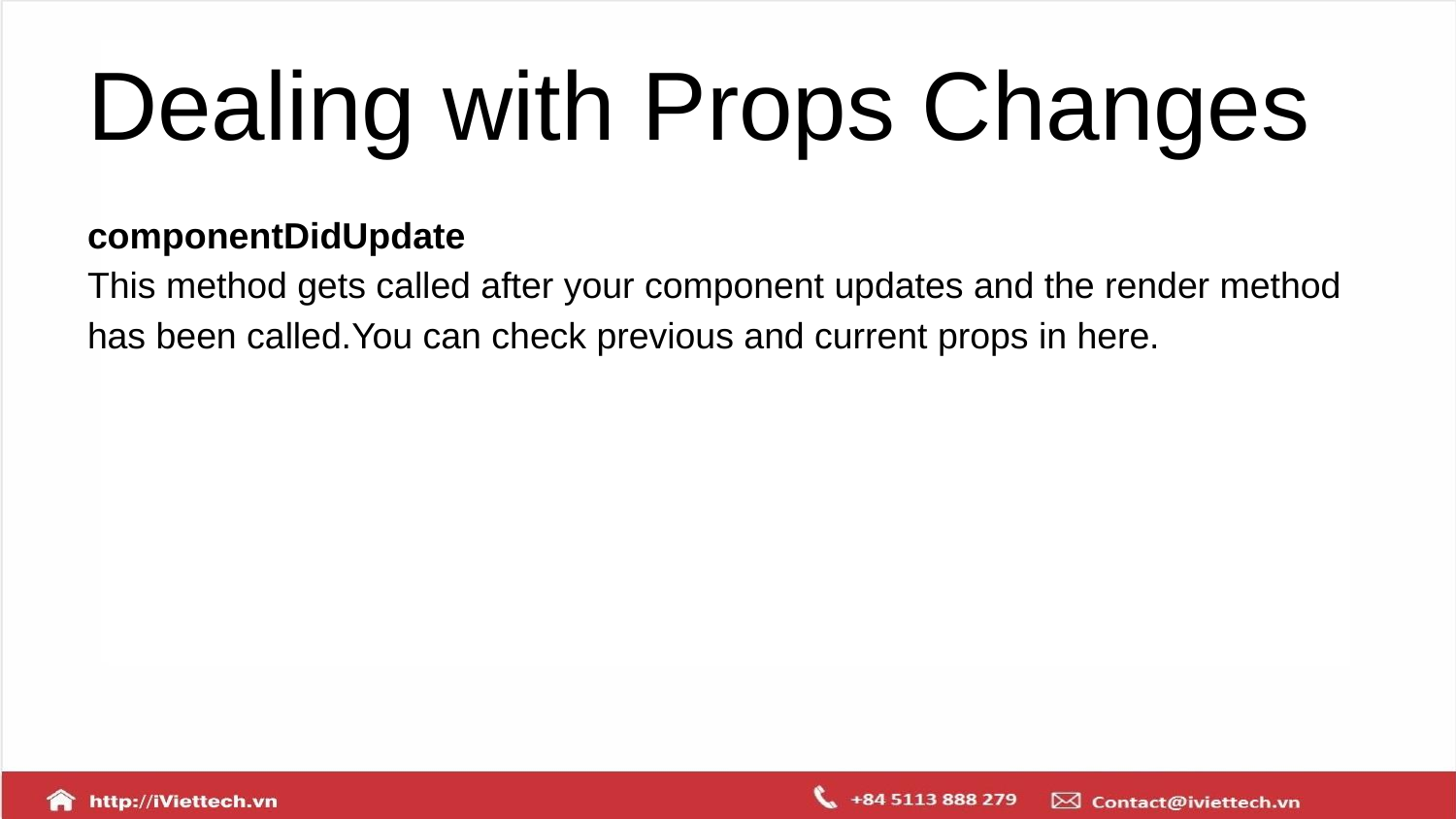

# Dealing with Props Changes
componentDidUpdate
This method gets called after your component updates and the render method has been called.You can check previous and current props in here.